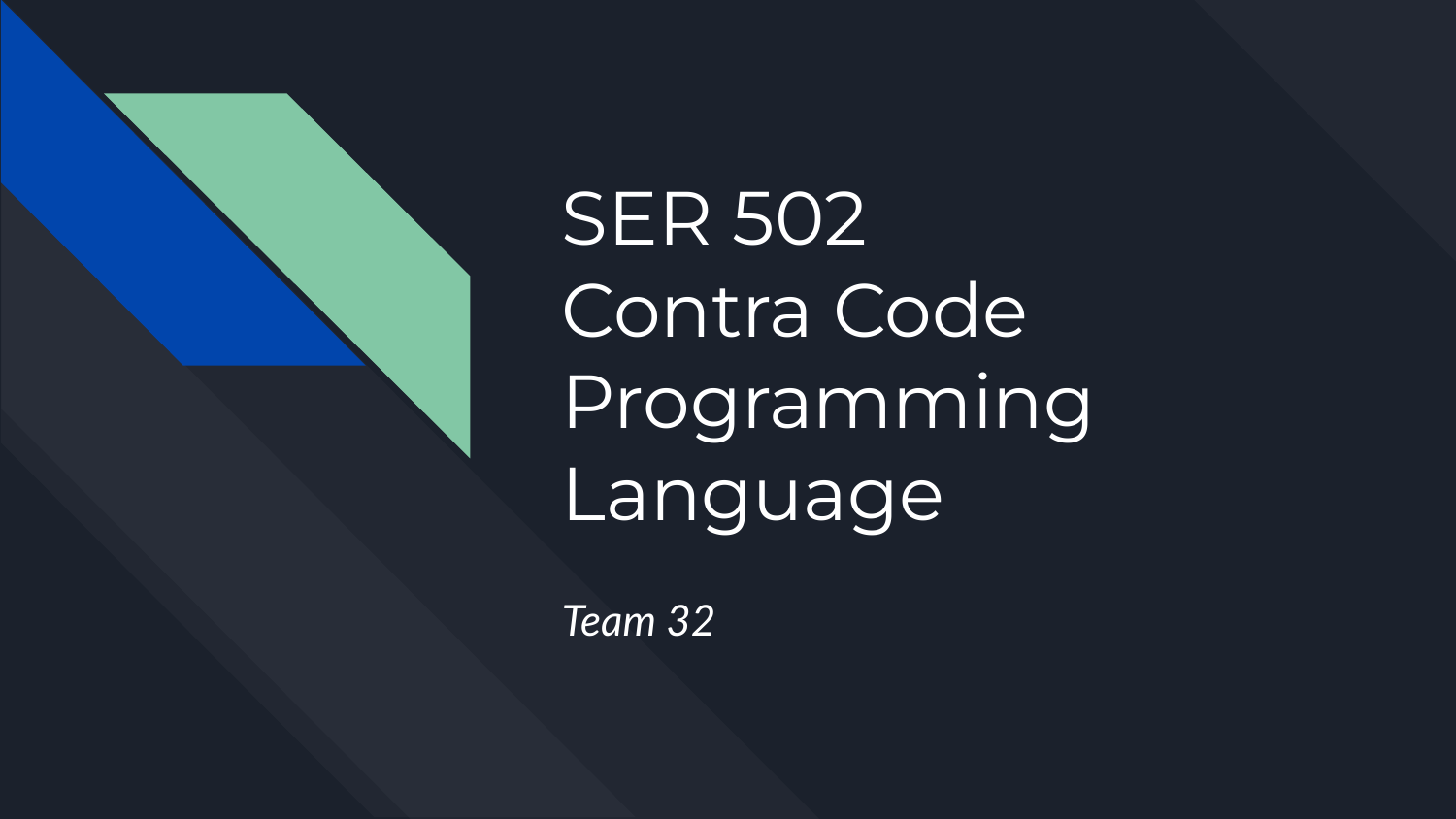

# SER 502
Contra Code Programming Language
Team 32